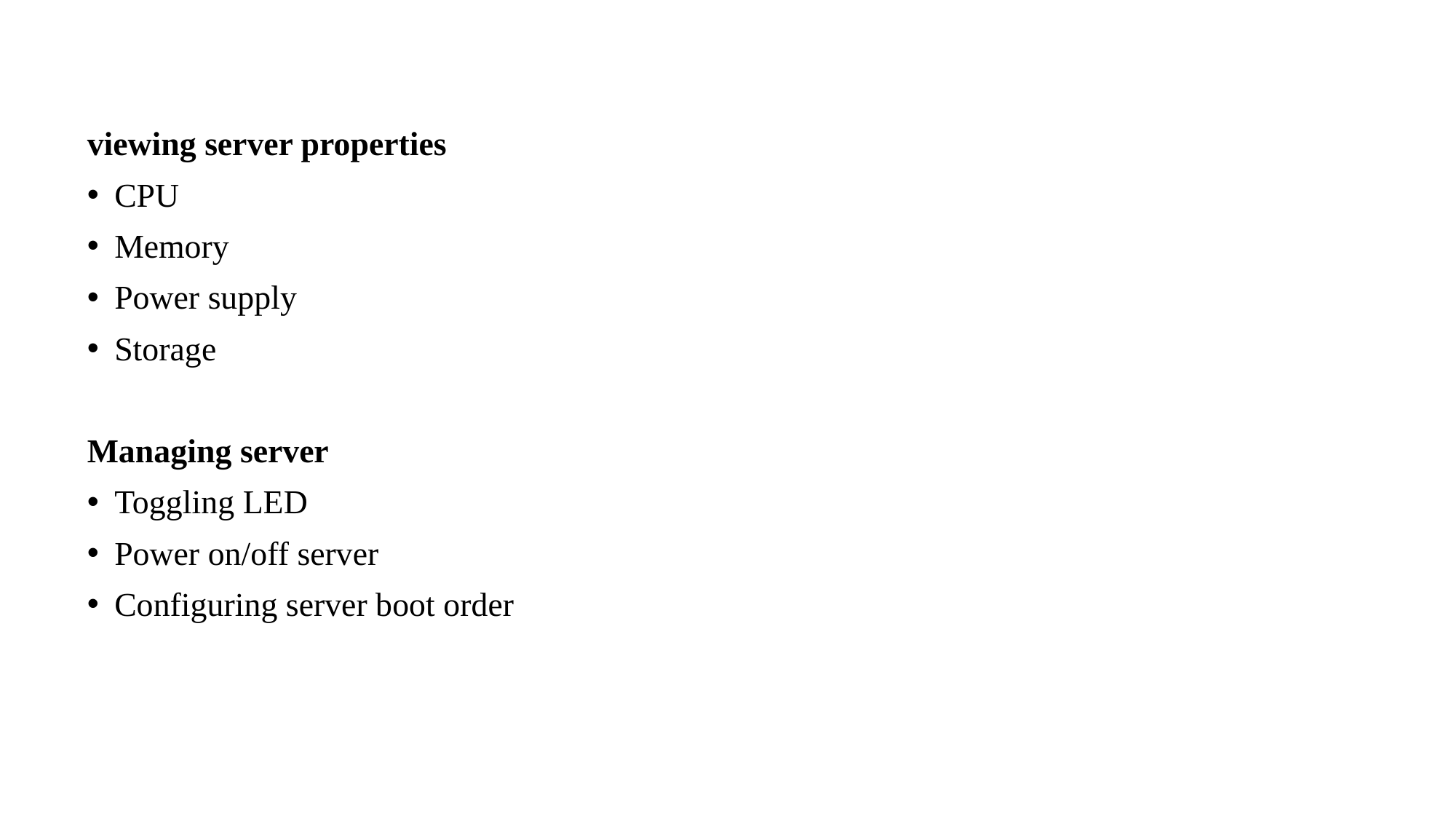

viewing server properties
CPU
Memory
Power supply
Storage

Managing server
Toggling LED
Power on/off server
Configuring server boot order